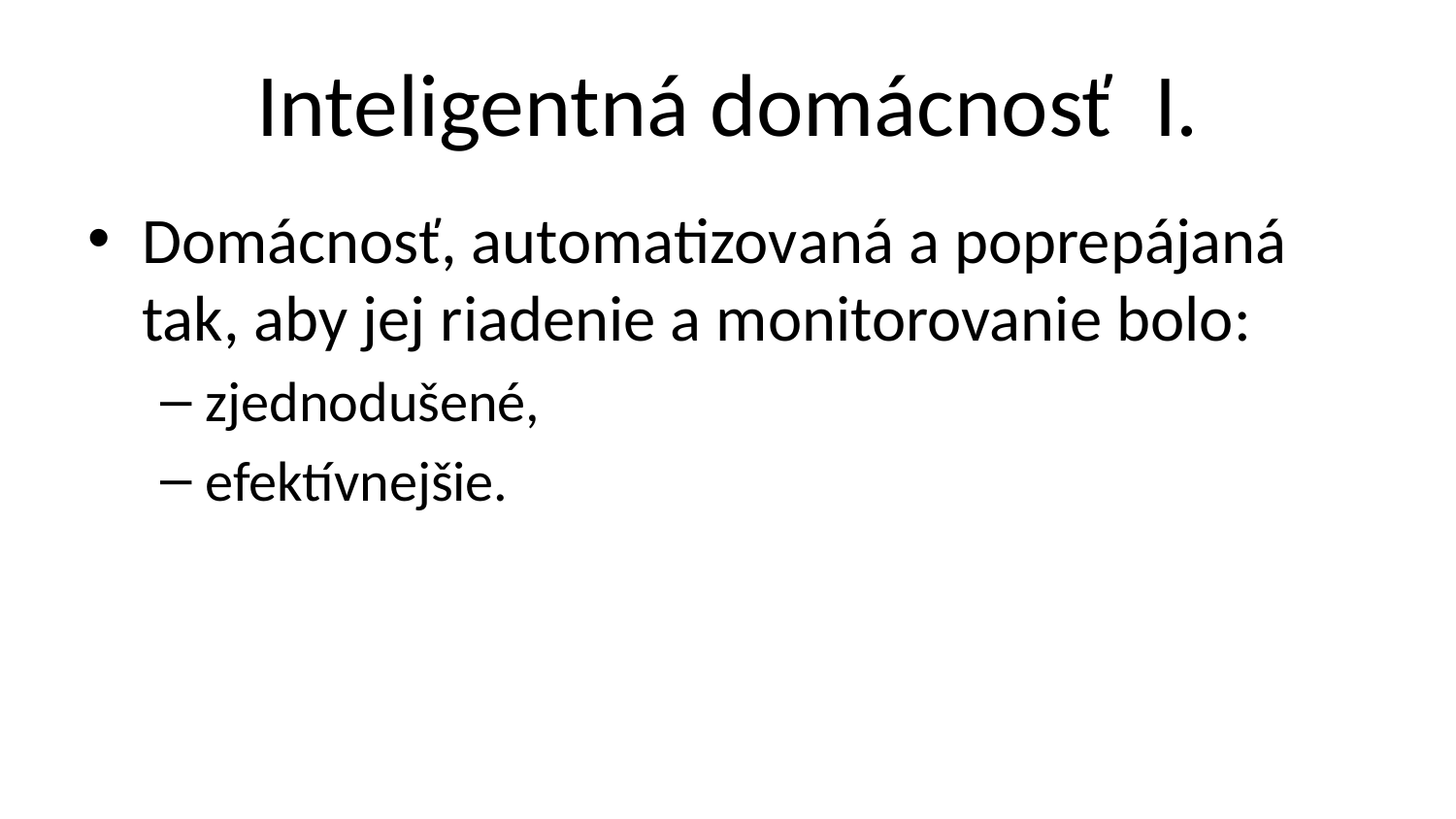

# Inteligentná domácnosť  I.
Domácnosť, automatizovaná a poprepájaná tak, aby jej riadenie a monitorovanie bolo:
zjednodušené,
efektívnejšie.